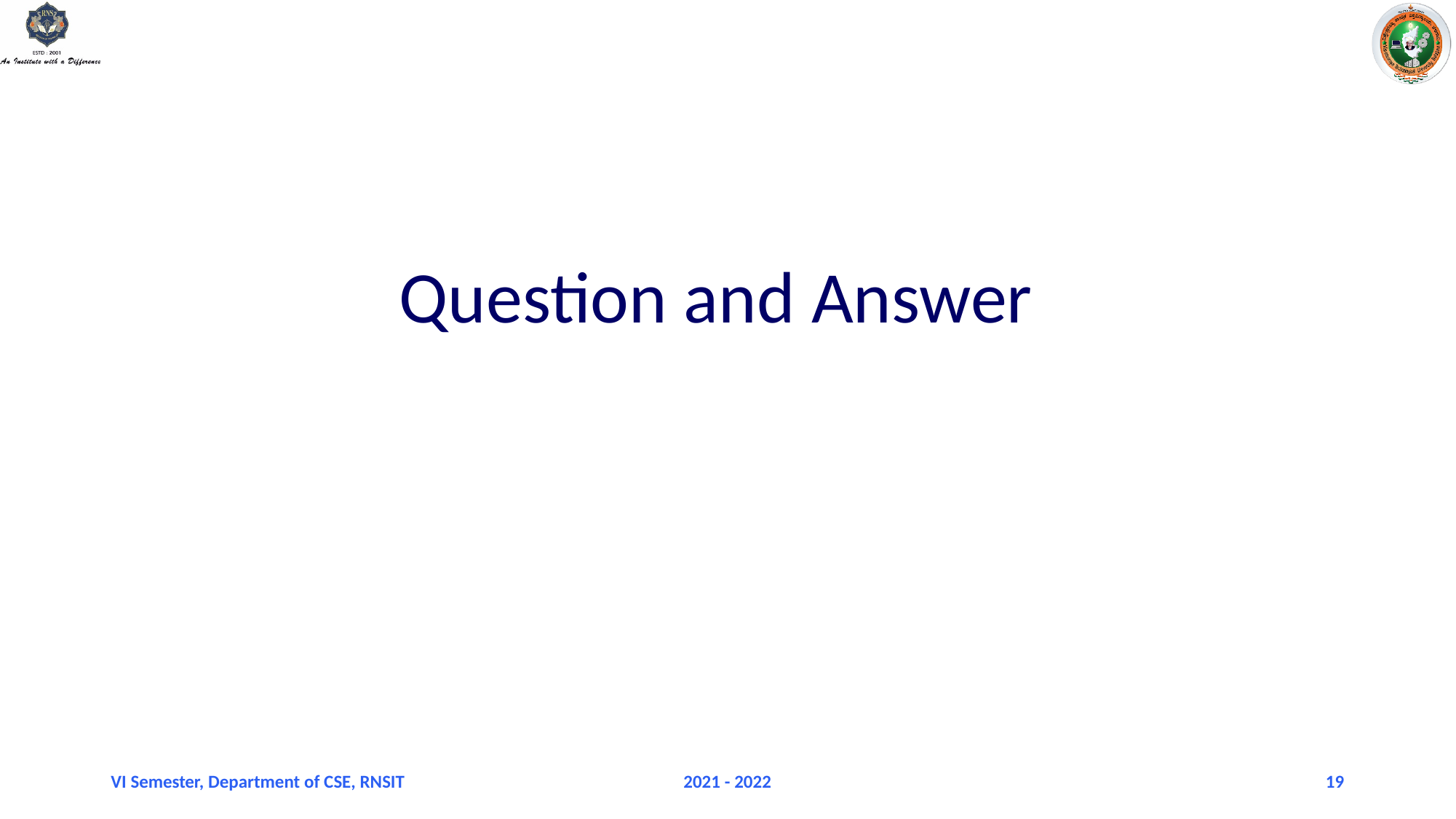

# Question and Answer
VI Semester, Department of CSE, RNSIT
2021 - 2022
19